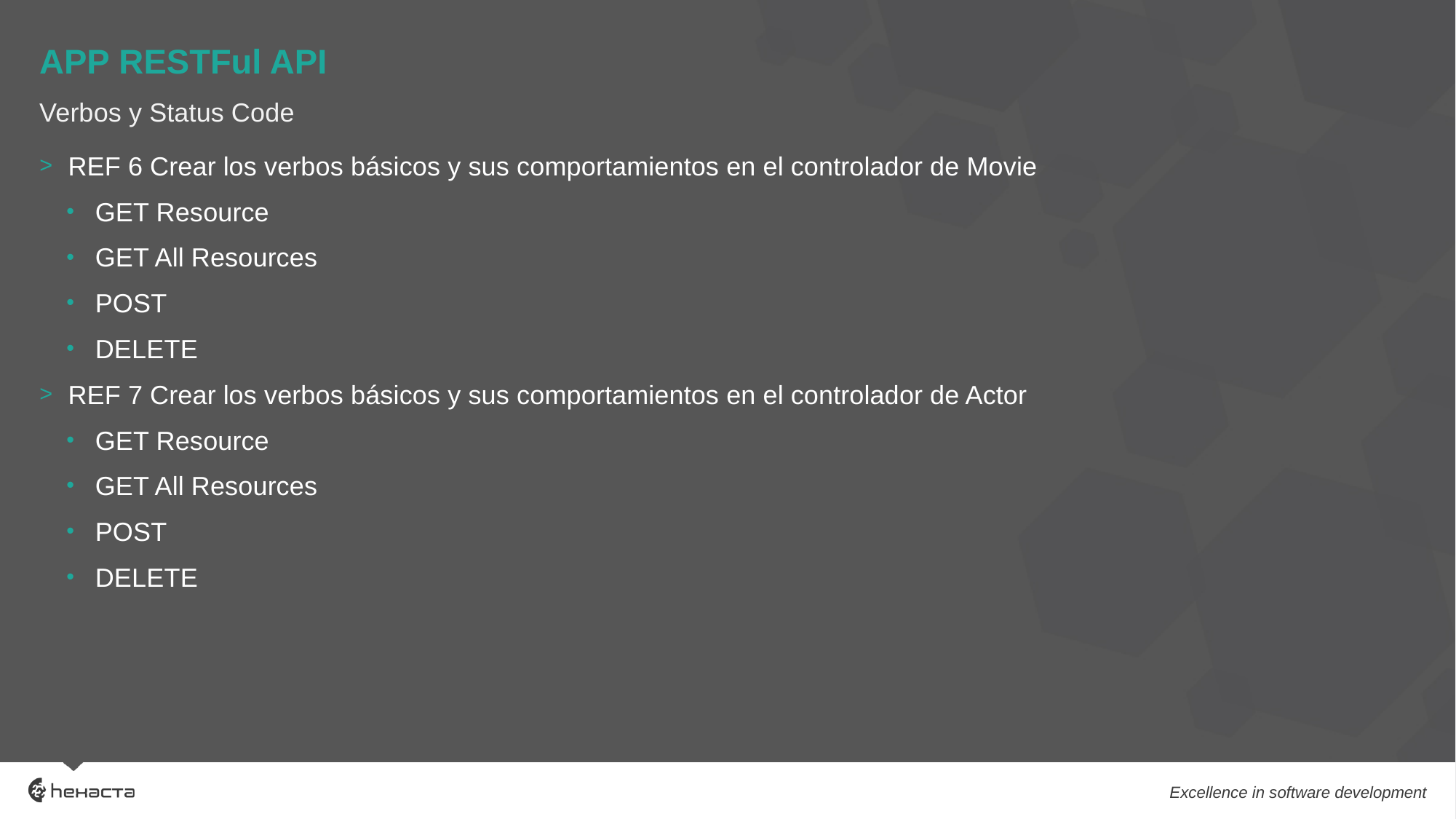

# APP RESTFul API
Verbos y Status Code
REF 6 Crear los verbos básicos y sus comportamientos en el controlador de Movie
GET Resource
GET All Resources
POST
DELETE
REF 7 Crear los verbos básicos y sus comportamientos en el controlador de Actor
GET Resource
GET All Resources
POST
DELETE